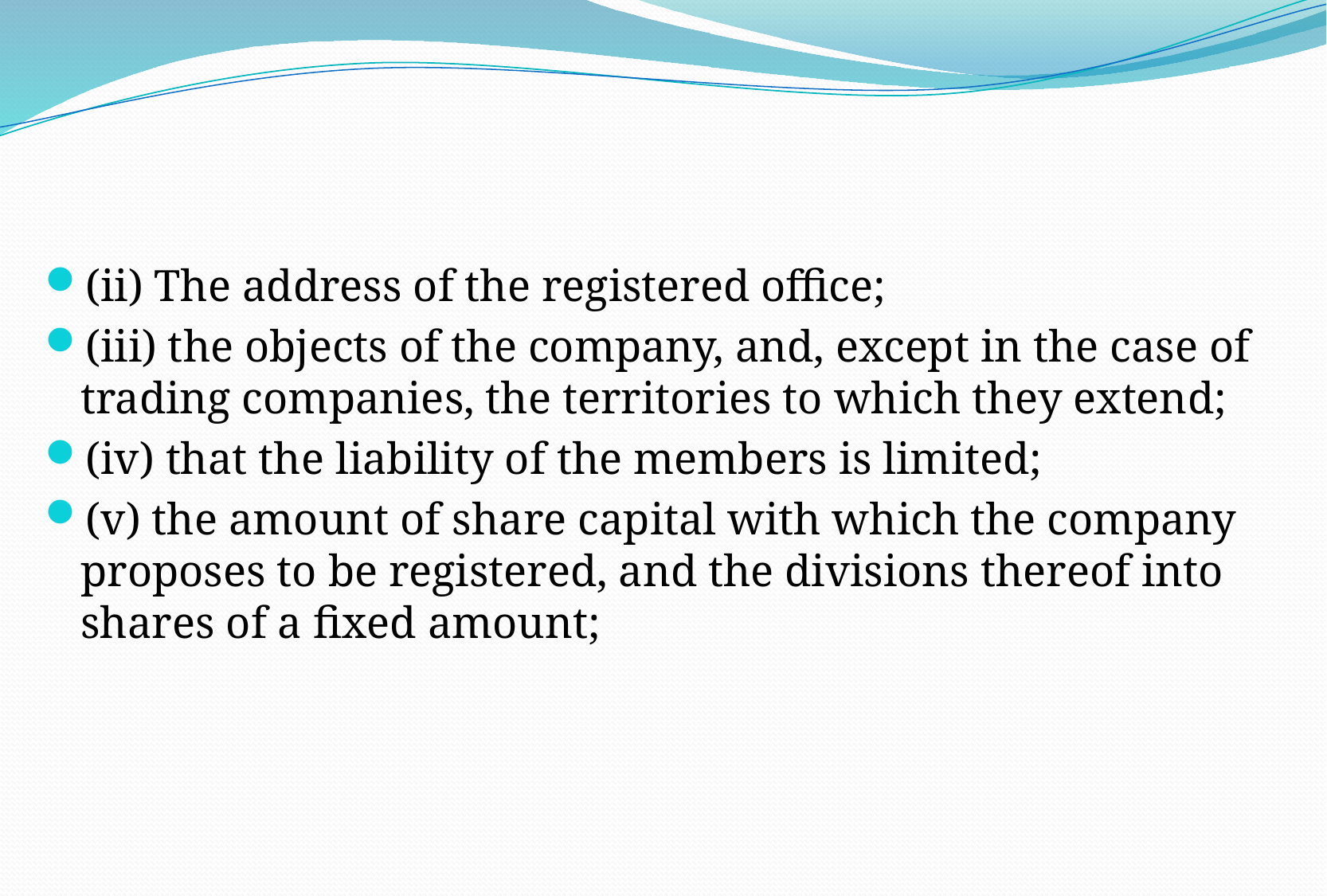

#
(ii) The address of the registered office;
(iii) the objects of the company, and, except in the case of trading companies, the territories to which they extend;
(iv) that the liability of the members is limited;
(v) the amount of share capital with which the company proposes to be registered, and the divisions thereof into shares of a fixed amount;